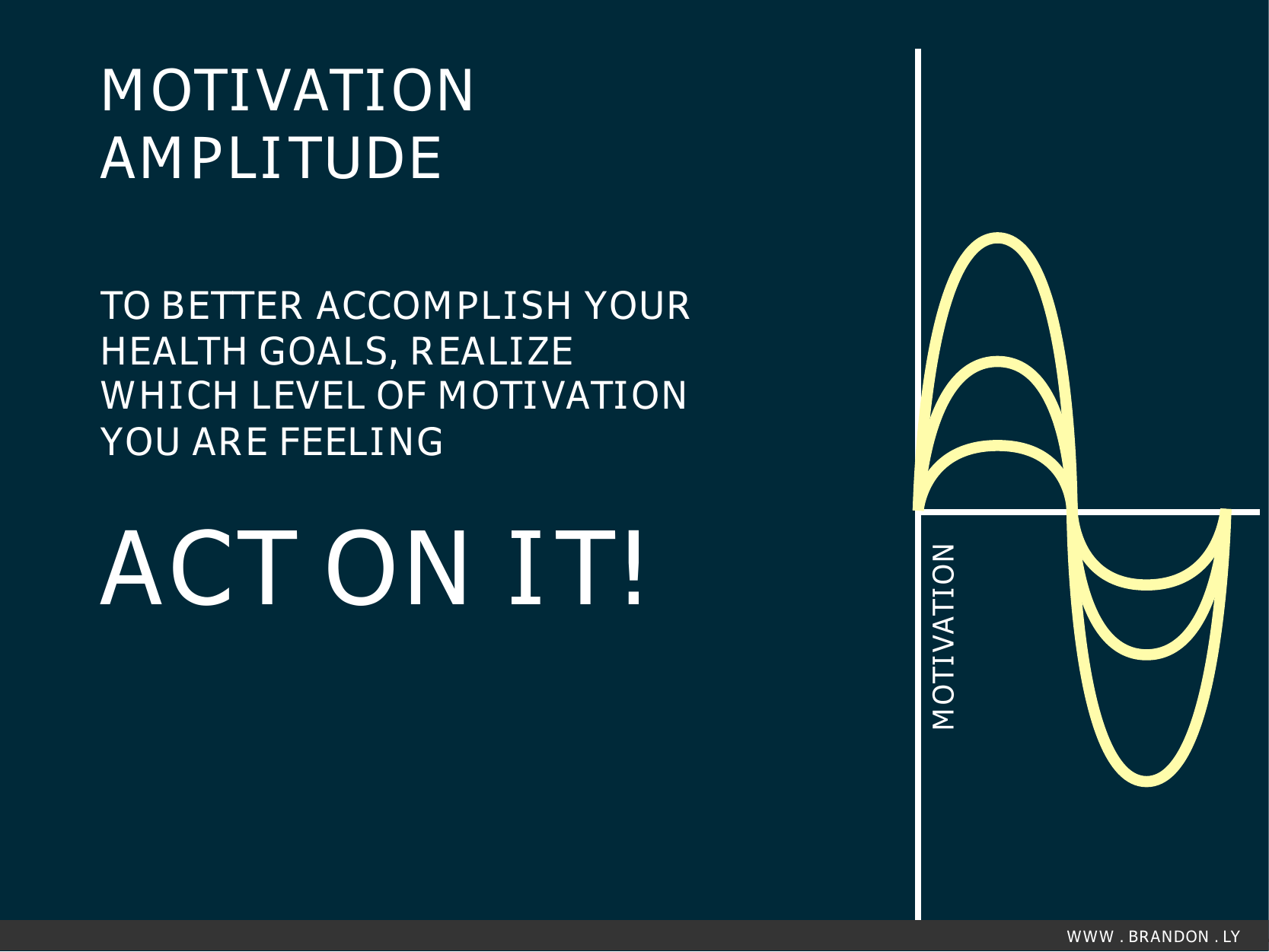

MOTIVATION
AMPLITUDE

TO BETTER ACCOMPLISH YOUR
HEALTH GOALS, REALIZE
WHICH LEVEL OF MOTIVATION
YOU ARE FEELING

ACT ON IT!

MOTIVATION

WWW . BRANDON . LYww